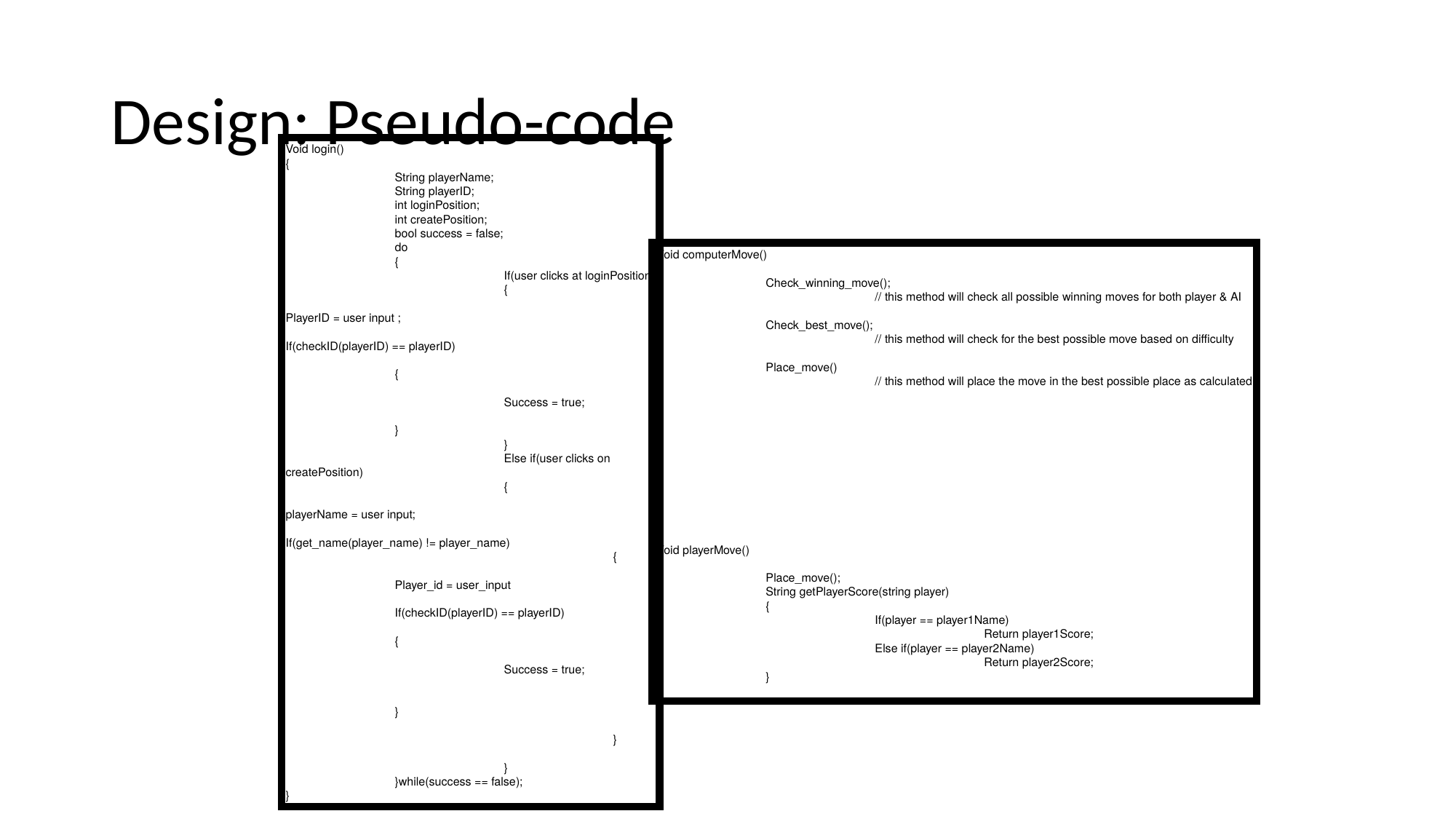

# Design: Pseudo-code
Void login()
{
	String playerName;
	String playerID;
	int loginPosition;
	int createPosition;
	bool success = false;
	do
	{
		If(user clicks at loginPosition)
		{
			PlayerID = user input ;
			If(checkID(playerID) == playerID)
				{
					Success = true;
				}
		}
		Else if(user clicks on createPosition)
		{
			playerName = user input;
			If(get_name(player_name) != player_name)
			{
				Player_id = user_input
				If(checkID(playerID) == playerID)
				{
					Success = true;

				}

			}

		}
	}while(success == false);
}
Void computerMove()
{
	Check_winning_move();
		// this method will check all possible winning moves for both player & AI

	Check_best_move();
		// this method will check for the best possible move based on difficulty

	Place_move()
		// this method will place the move in the best possible place as calculated
}

Void playerMove()
{
	Place_move();
	String getPlayerScore(string player)
	{
		If(player == player1Name)
			Return player1Score;
		Else if(player == player2Name)
			Return player2Score;
	}
}